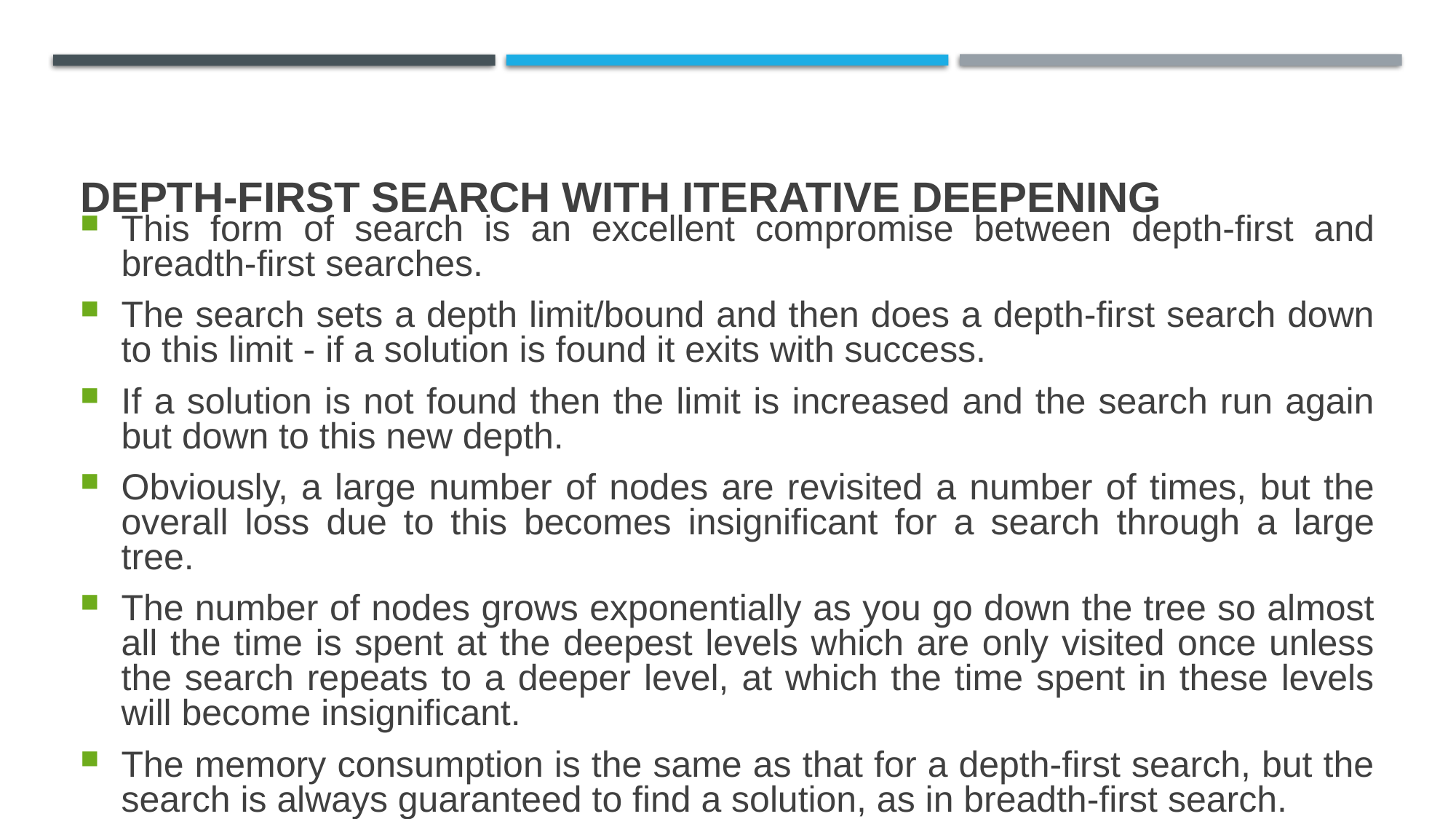

# Depth-First Search with Iterative Deepening
This form of search is an excellent compromise between depth-first and breadth-first searches.
The search sets a depth limit/bound and then does a depth-first search down to this limit - if a solution is found it exits with success.
If a solution is not found then the limit is increased and the search run again but down to this new depth.
Obviously, a large number of nodes are revisited a number of times, but the overall loss due to this becomes insignificant for a search through a large tree.
The number of nodes grows exponentially as you go down the tree so almost all the time is spent at the deepest levels which are only visited once unless the search repeats to a deeper level, at which the time spent in these levels will become insignificant.
The memory consumption is the same as that for a depth-first search, but the search is always guaranteed to find a solution, as in breadth-first search.